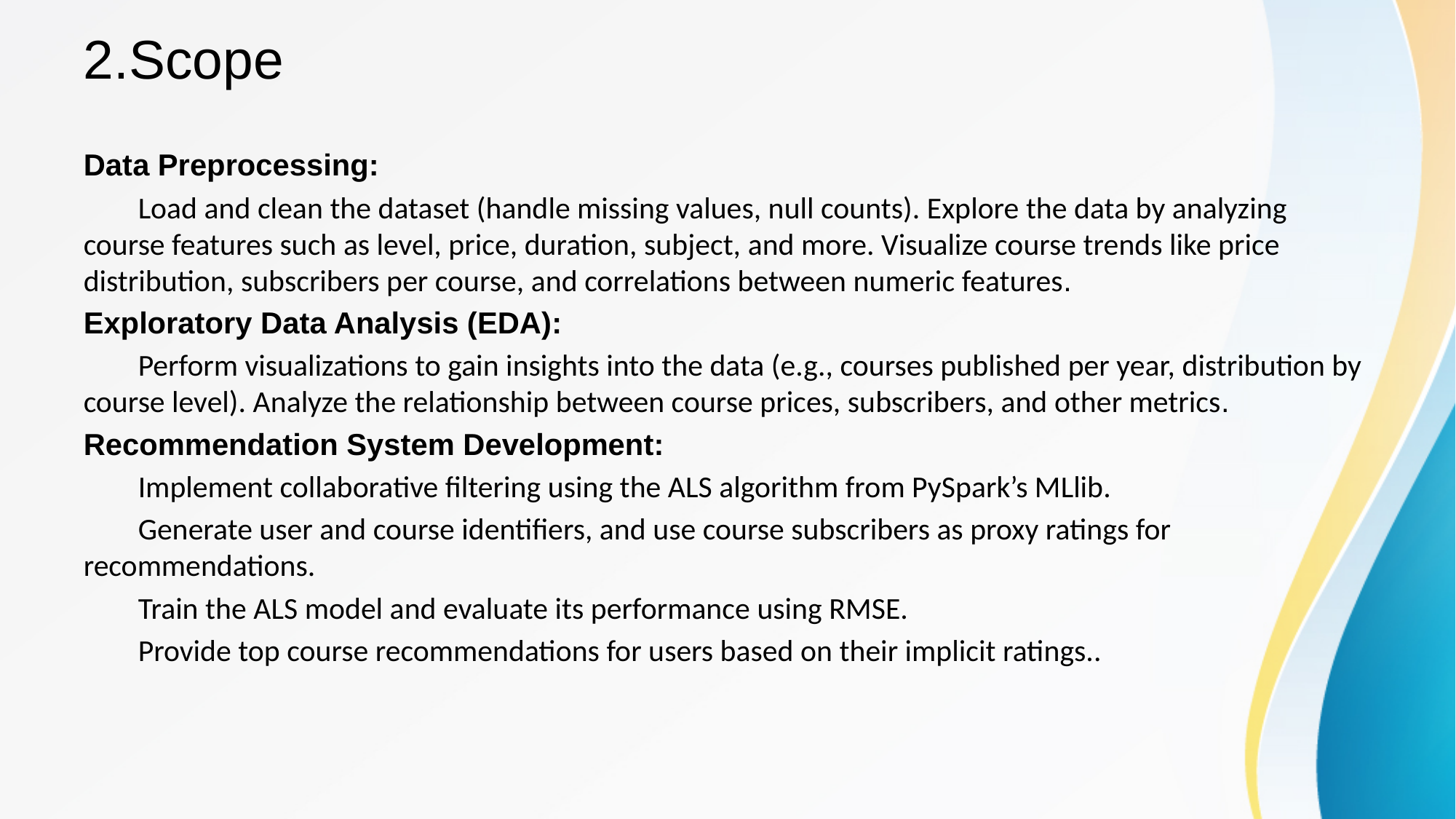

# 2.Scope
Data Preprocessing:
Load and clean the dataset (handle missing values, null counts). Explore the data by analyzing course features such as level, price, duration, subject, and more. Visualize course trends like price distribution, subscribers per course, and correlations between numeric features.
Exploratory Data Analysis (EDA):
Perform visualizations to gain insights into the data (e.g., courses published per year, distribution by course level). Analyze the relationship between course prices, subscribers, and other metrics.
Recommendation System Development:
Implement collaborative filtering using the ALS algorithm from PySpark’s MLlib.
Generate user and course identifiers, and use course subscribers as proxy ratings for recommendations.
Train the ALS model and evaluate its performance using RMSE.
Provide top course recommendations for users based on their implicit ratings..